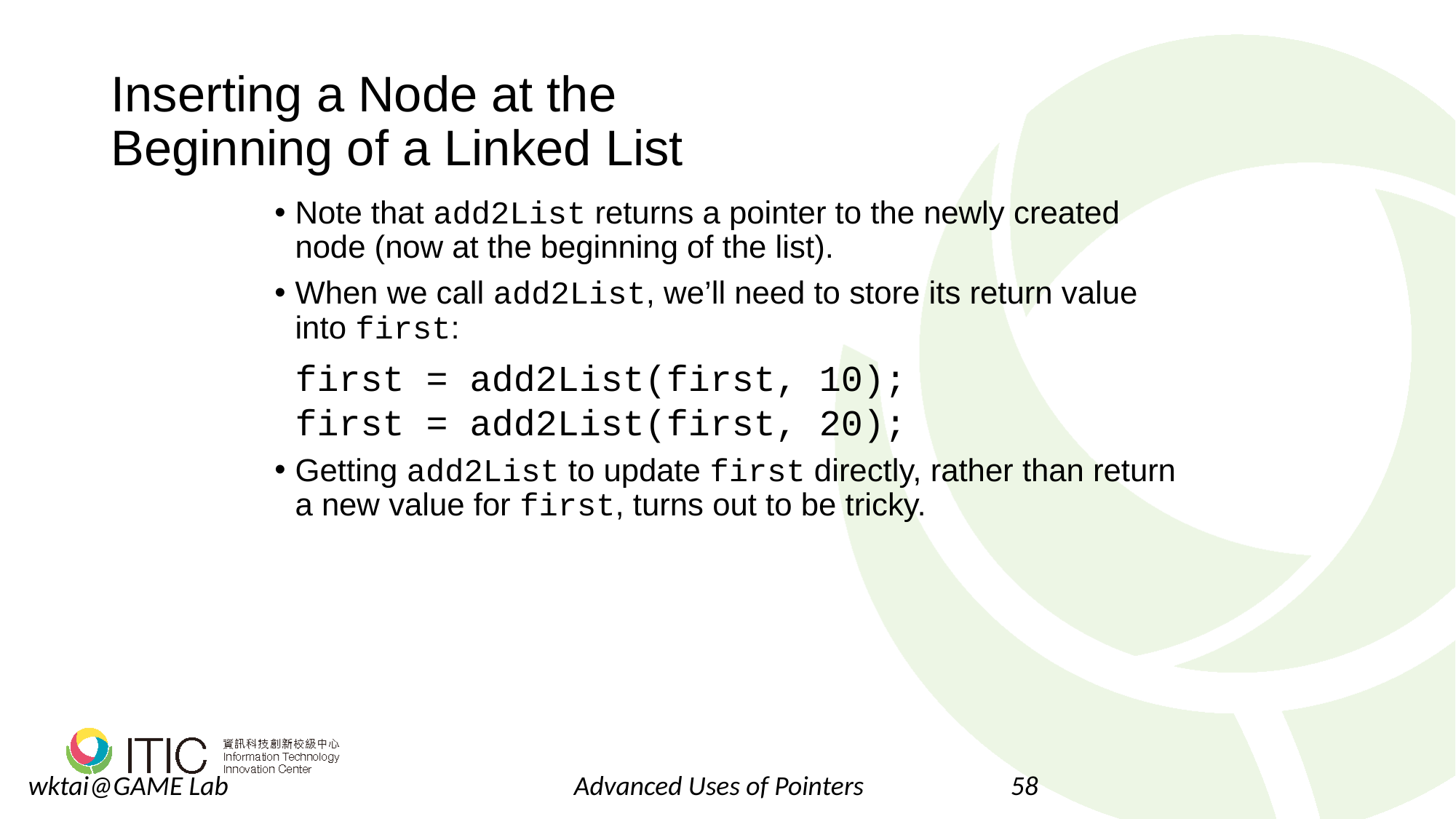

# Inserting a Node at the Beginning of a Linked List
Note that add2List returns a pointer to the newly created node (now at the beginning of the list).
When we call add2List, we’ll need to store its return value into first:
	first = add2List(first, 10);
	first = add2List(first, 20);
Getting add2List to update first directly, rather than return a new value for first, turns out to be tricky.